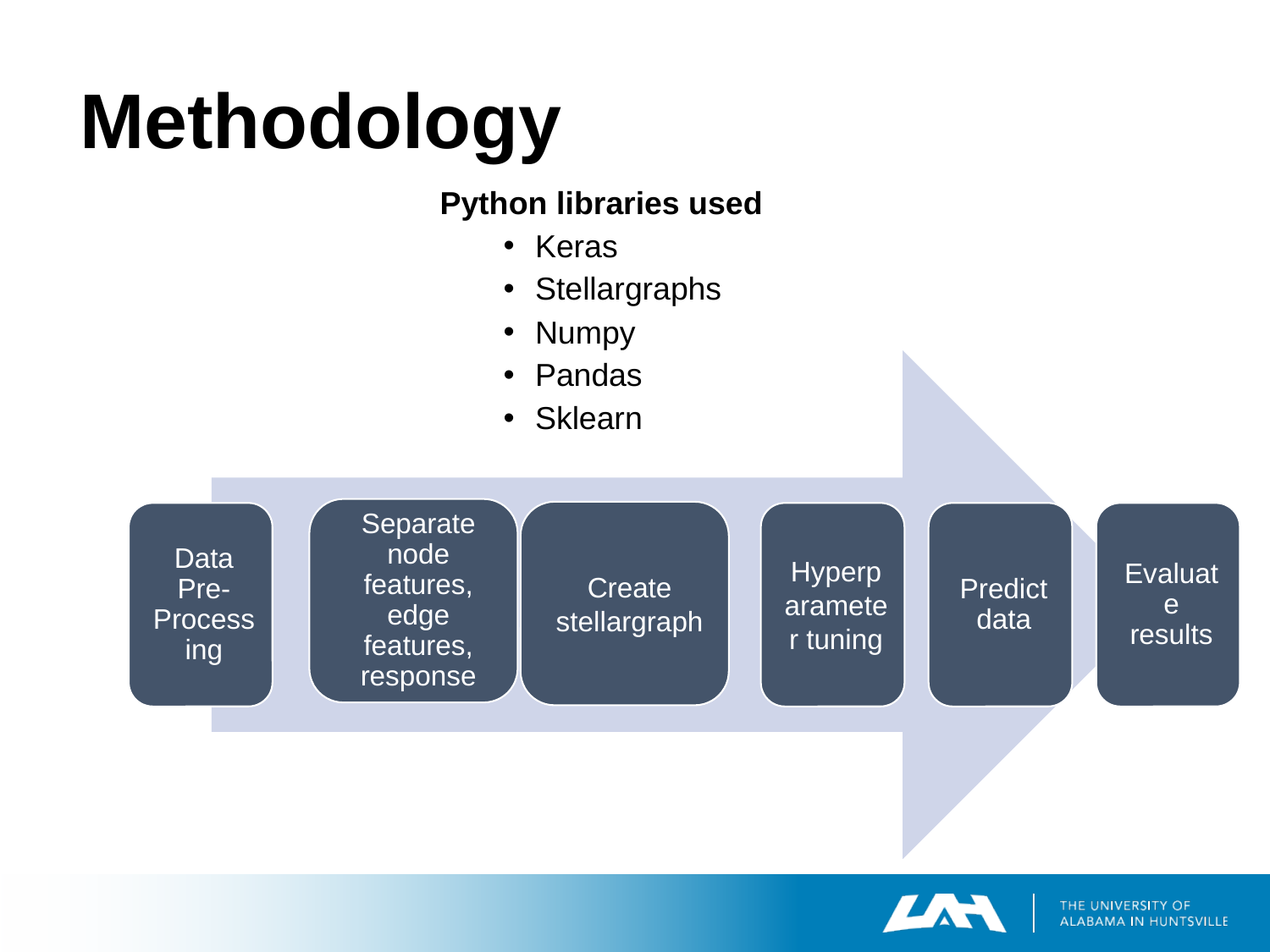

# Methodology
Python libraries used
Keras
Stellargraphs
Numpy
Pandas
Sklearn

Data Pre-Processing
Separate node features, edge features, response
Create stellargraph
Hyperparameter tuning
Predict data
Evaluate results